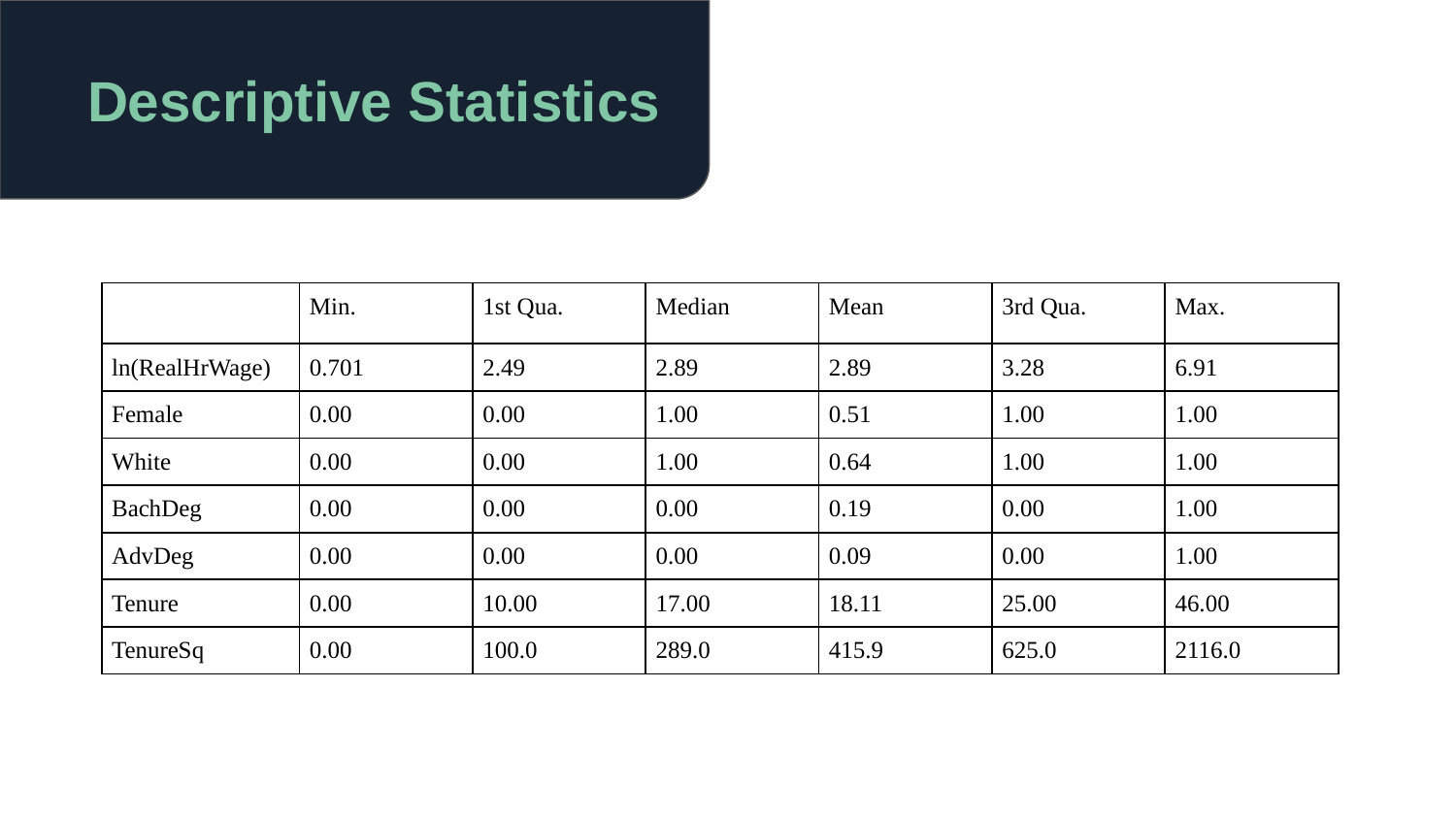

# Descriptive Statistics
|  | Min. | 1st Qua. | Median | Mean | 3rd Qua. | Max. |
| --- | --- | --- | --- | --- | --- | --- |
| ln(RealHrWage) | 0.701 | 2.49 | 2.89 | 2.89 | 3.28 | 6.91 |
| Female | 0.00 | 0.00 | 1.00 | 0.51 | 1.00 | 1.00 |
| White | 0.00 | 0.00 | 1.00 | 0.64 | 1.00 | 1.00 |
| BachDeg | 0.00 | 0.00 | 0.00 | 0.19 | 0.00 | 1.00 |
| AdvDeg | 0.00 | 0.00 | 0.00 | 0.09 | 0.00 | 1.00 |
| Tenure | 0.00 | 10.00 | 17.00 | 18.11 | 25.00 | 46.00 |
| TenureSq | 0.00 | 100.0 | 289.0 | 415.9 | 625.0 | 2116.0 |